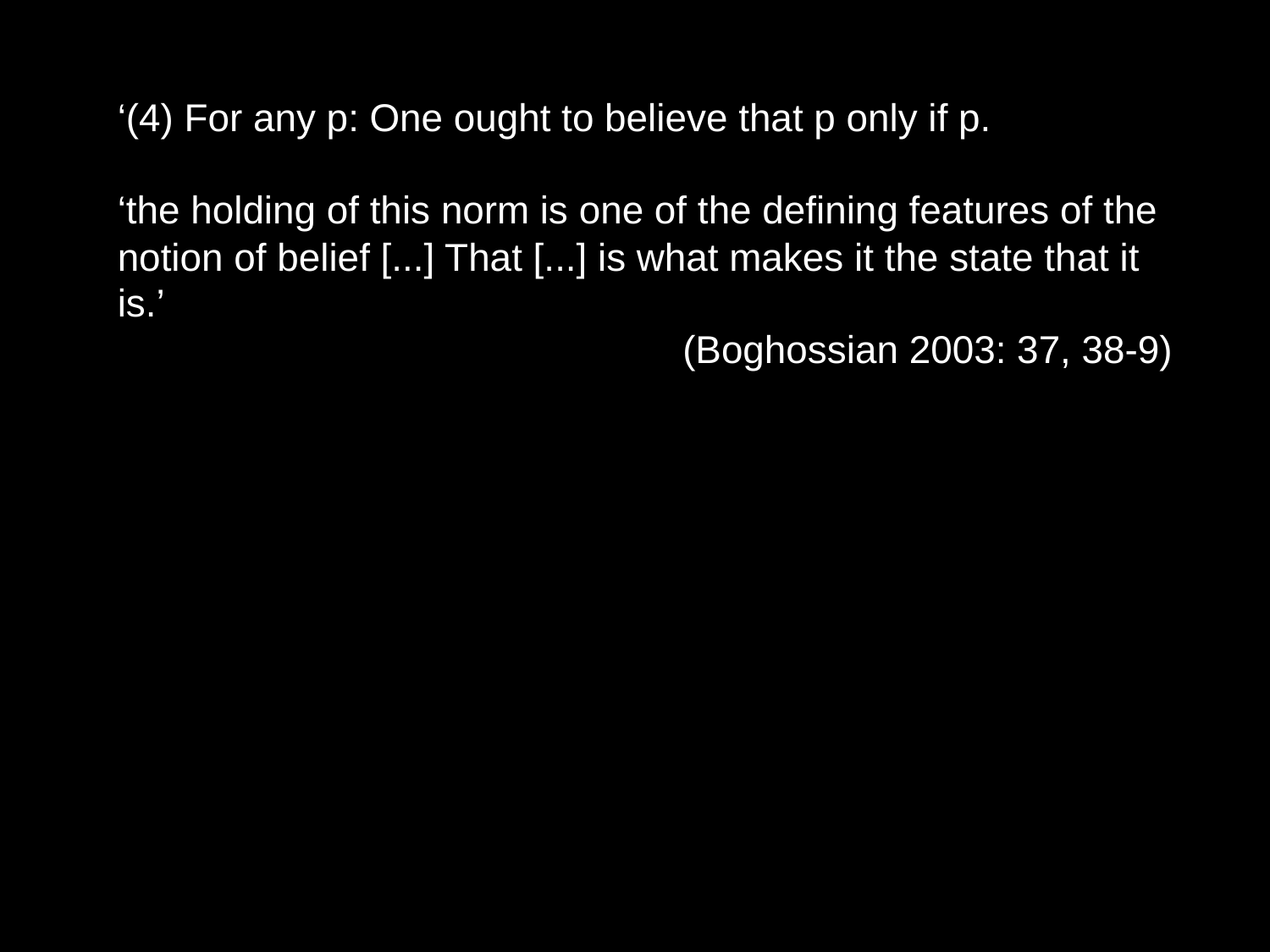

‘(4) For any p: One ought to believe that p only if p.

‘the holding of this norm is one of the defining features of the notion of belief [...] That [...] is what makes it the state that it is.’
(Boghossian 2003: 37, 38-9)